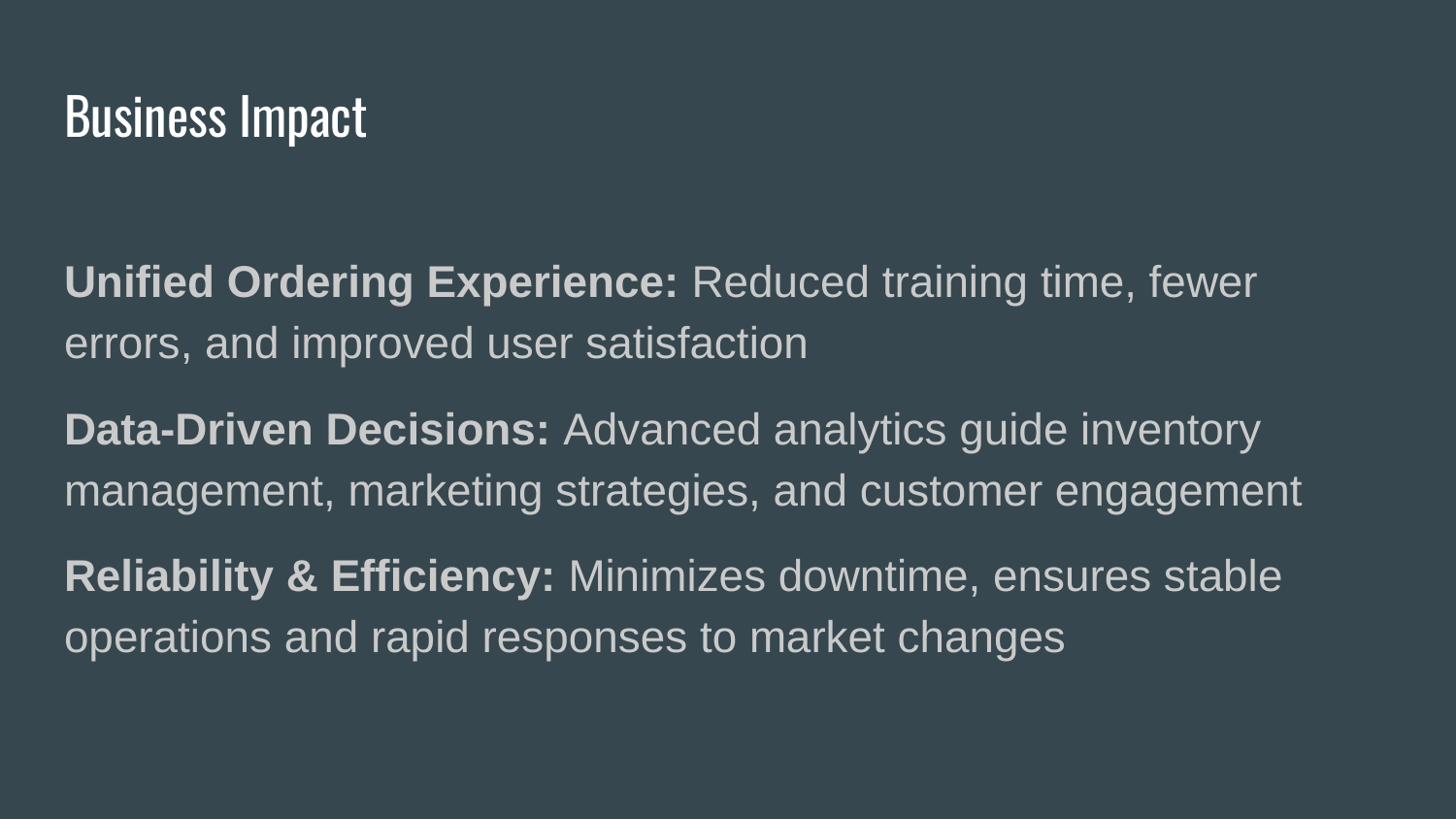

# Business Impact
Unified Ordering Experience: Reduced training time, fewer errors, and improved user satisfaction
Data-Driven Decisions: Advanced analytics guide inventory management, marketing strategies, and customer engagement
Reliability & Efficiency: Minimizes downtime, ensures stable operations and rapid responses to market changes